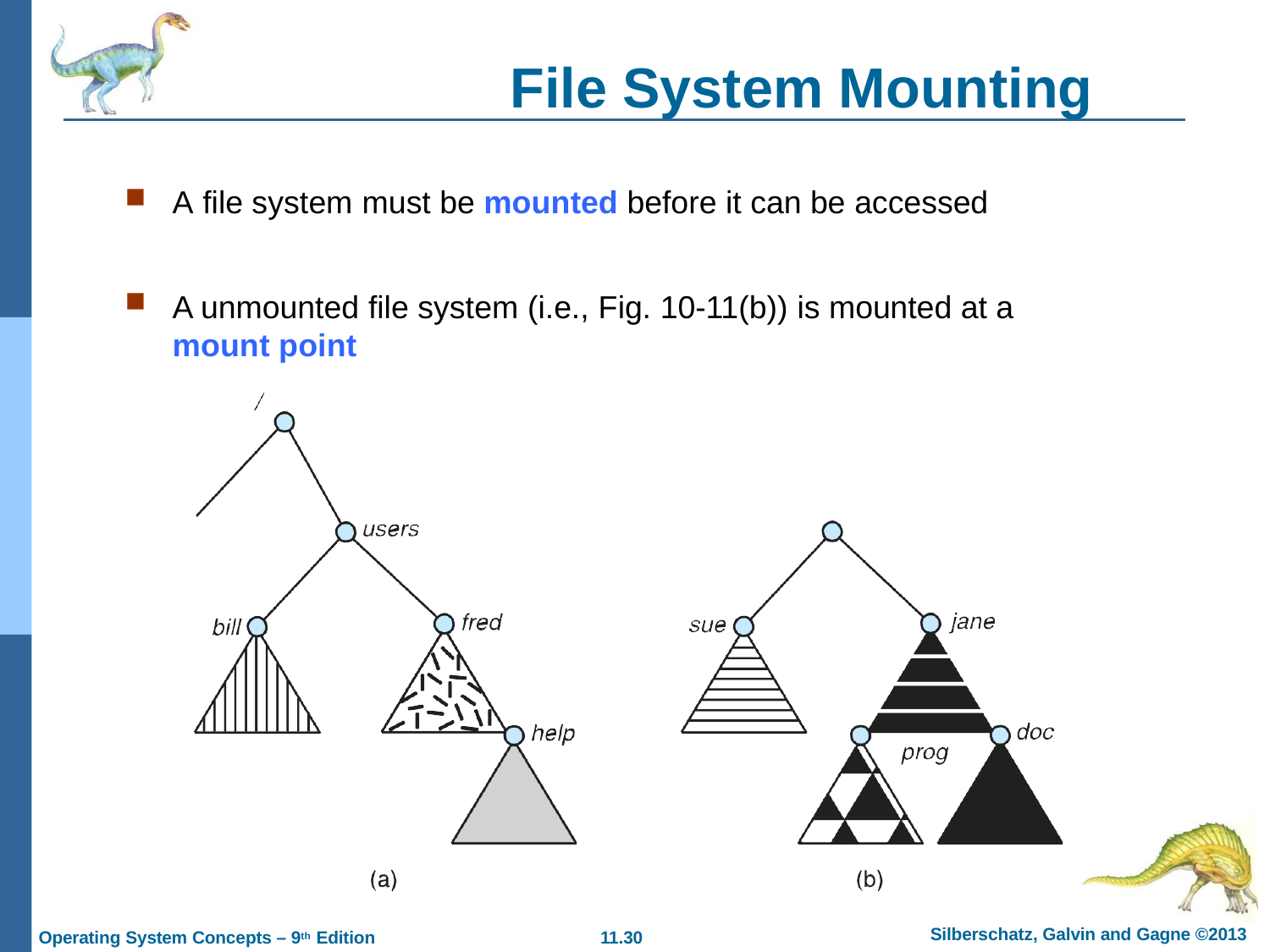

# File System Mounting
A file system must be mounted before it can be accessed

A unmounted file system (i.e., Fig. 10-11(b)) is mounted at a
mount point

Silberschatz, Galvin and Gagne ©2013
11.30
Operating System Concepts – 9th  Edition